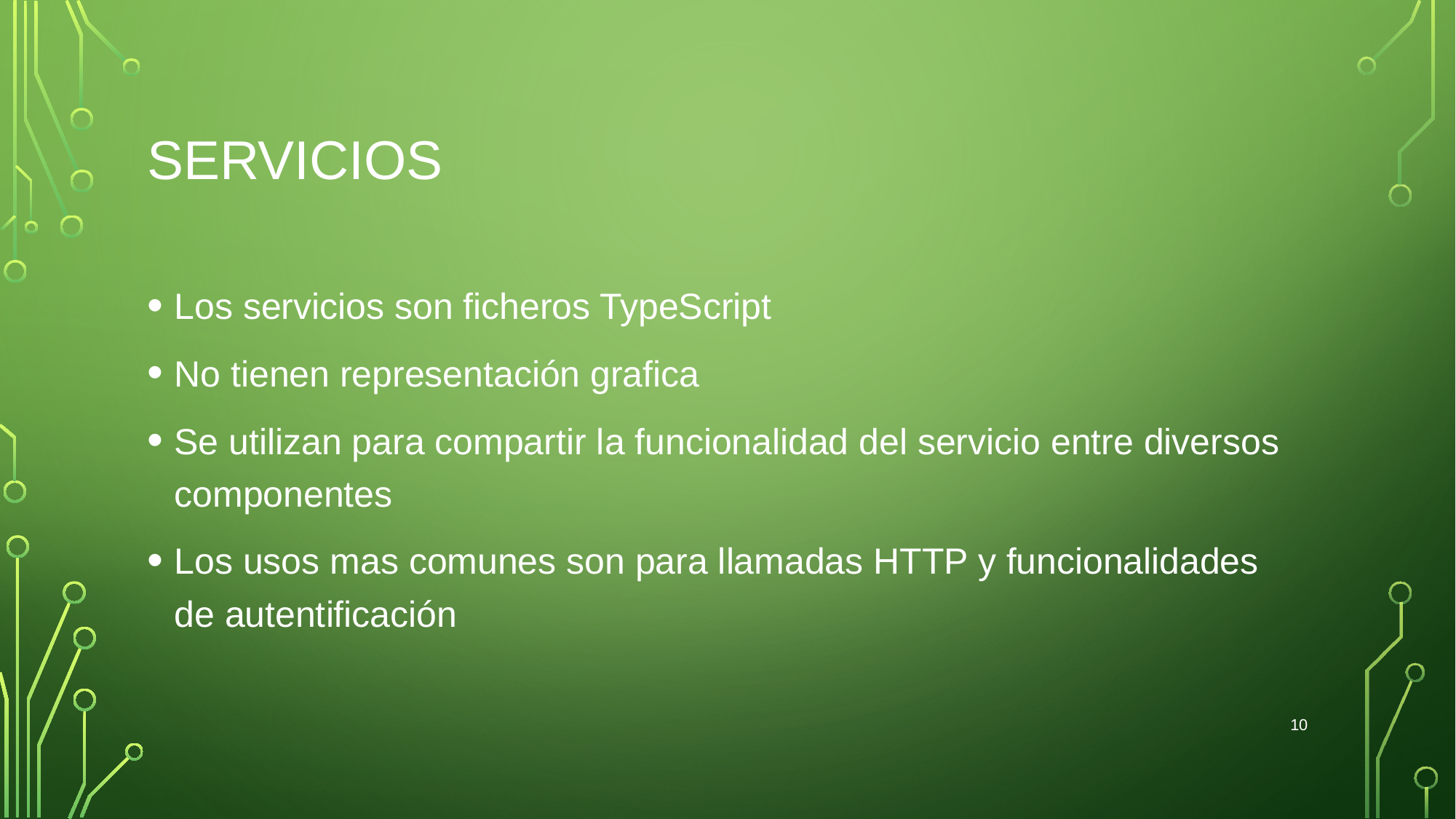

# Servicios
Los servicios son ficheros TypeScript
No tienen representación grafica
Se utilizan para compartir la funcionalidad del servicio entre diversos componentes
Los usos mas comunes son para llamadas HTTP y funcionalidades de autentificación
10